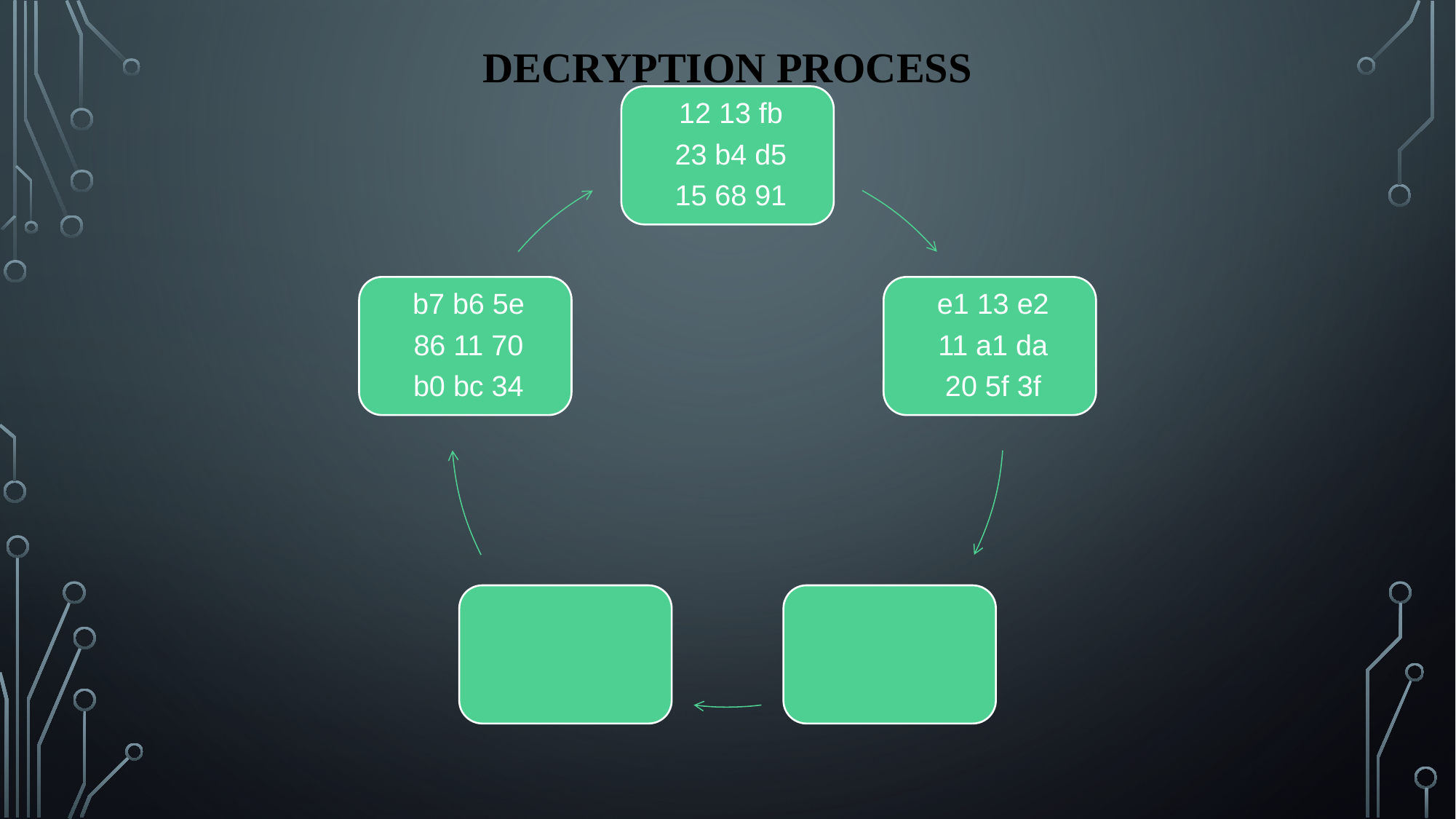

# Decryption process
12 13 fb
23 b4 d5
15 68 91
e1 13 e2
11 a1 da
20 5f 3f

b7 b6 5e
86 11 70
b0 bc 34